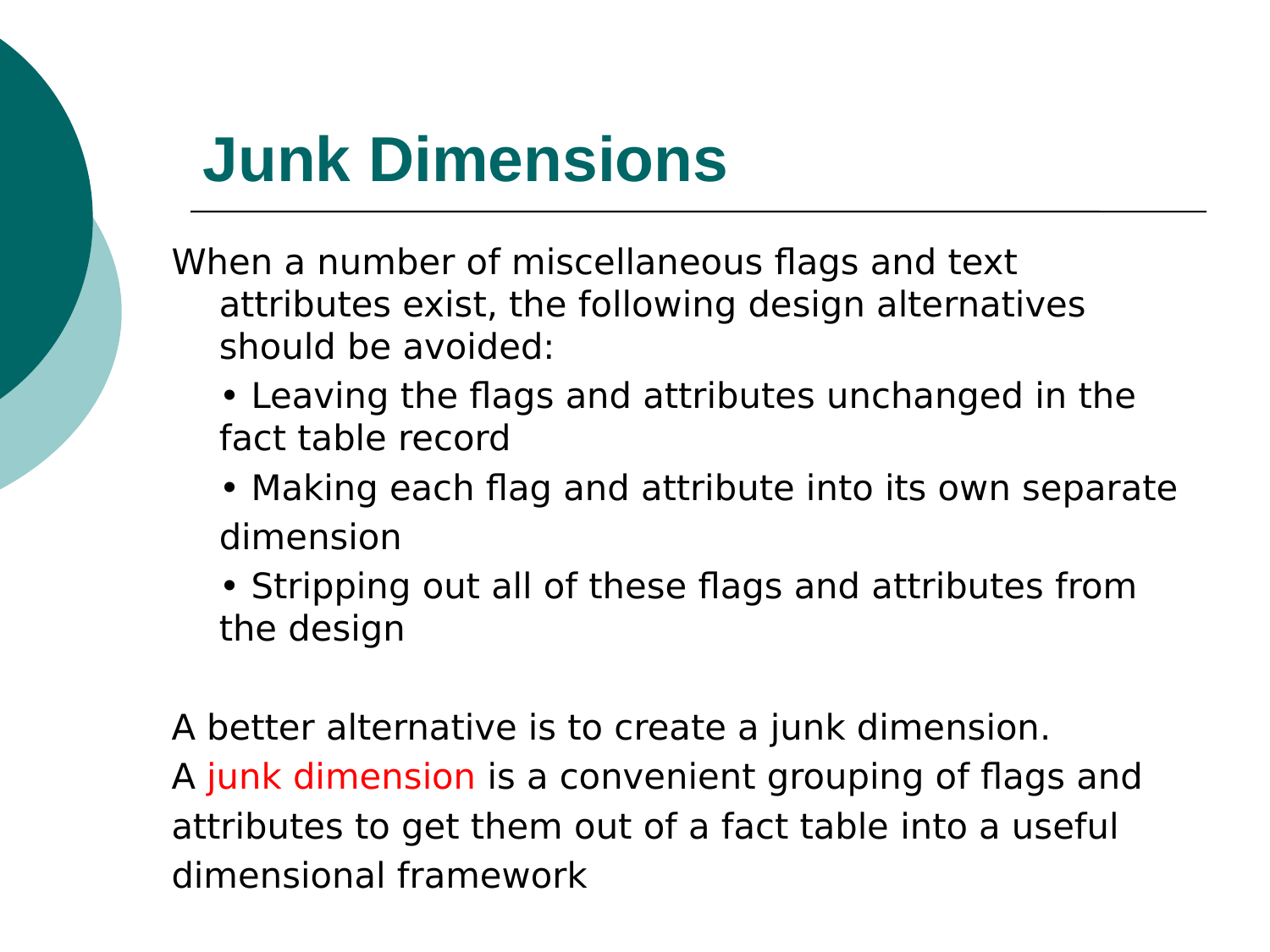

# Junk Dimensions
When a number of miscellaneous flags and text attributes exist, the following design alternatives should be avoided:
	• Leaving the flags and attributes unchanged in the fact table record
	• Making each flag and attribute into its own separate
	dimension
	• Stripping out all of these flags and attributes from the design

A better alternative is to create a junk dimension.
A junk dimension is a convenient grouping of flags and
attributes to get them out of a fact table into a useful
dimensional framework